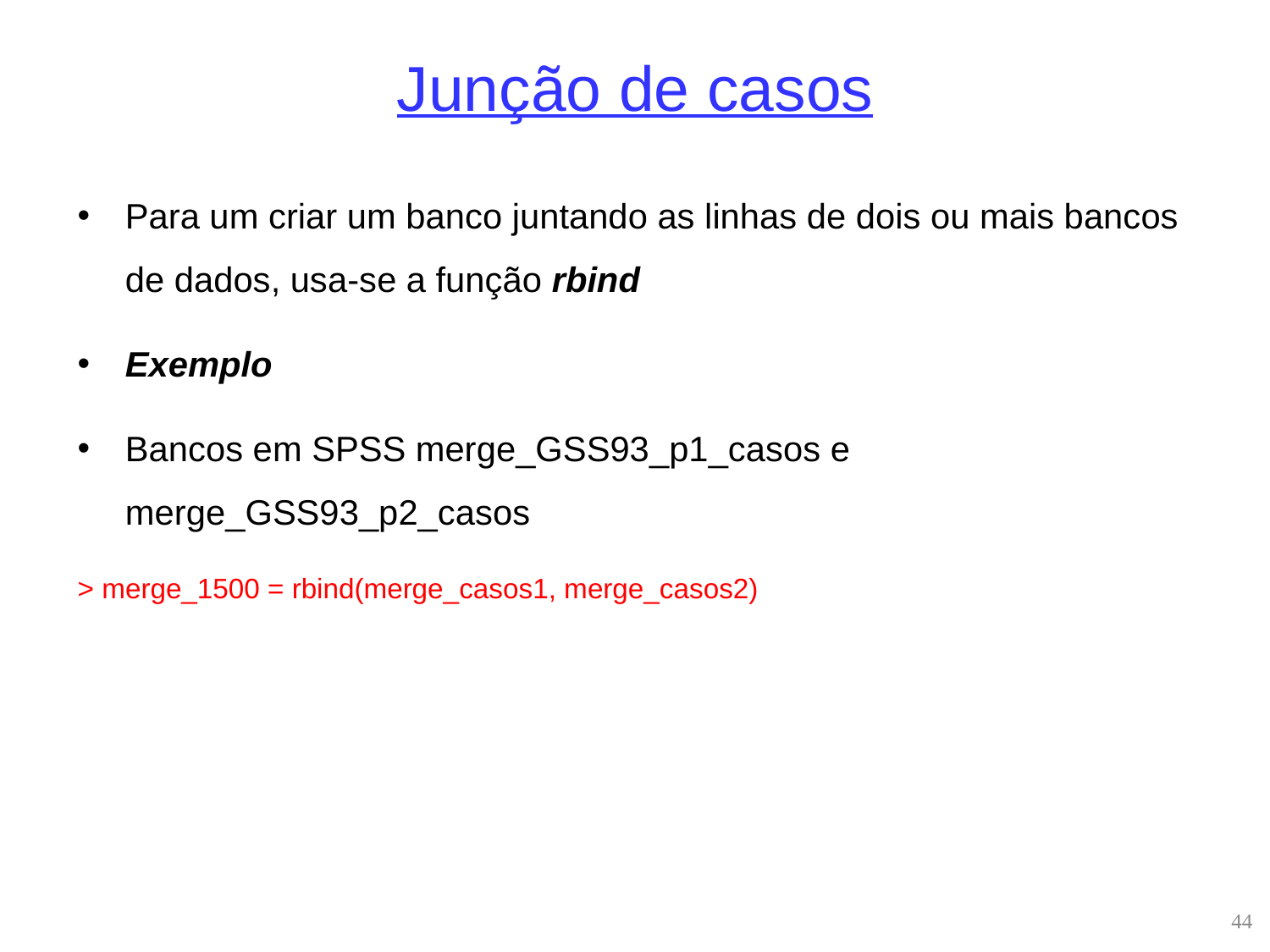

# Junção de casos
Para um criar um banco juntando as linhas de dois ou mais bancos de dados, usa-se a função rbind
Exemplo
Bancos em SPSS merge_GSS93_p1_casos e merge_GSS93_p2_casos
> merge_1500 = rbind(merge_casos1, merge_casos2)
44